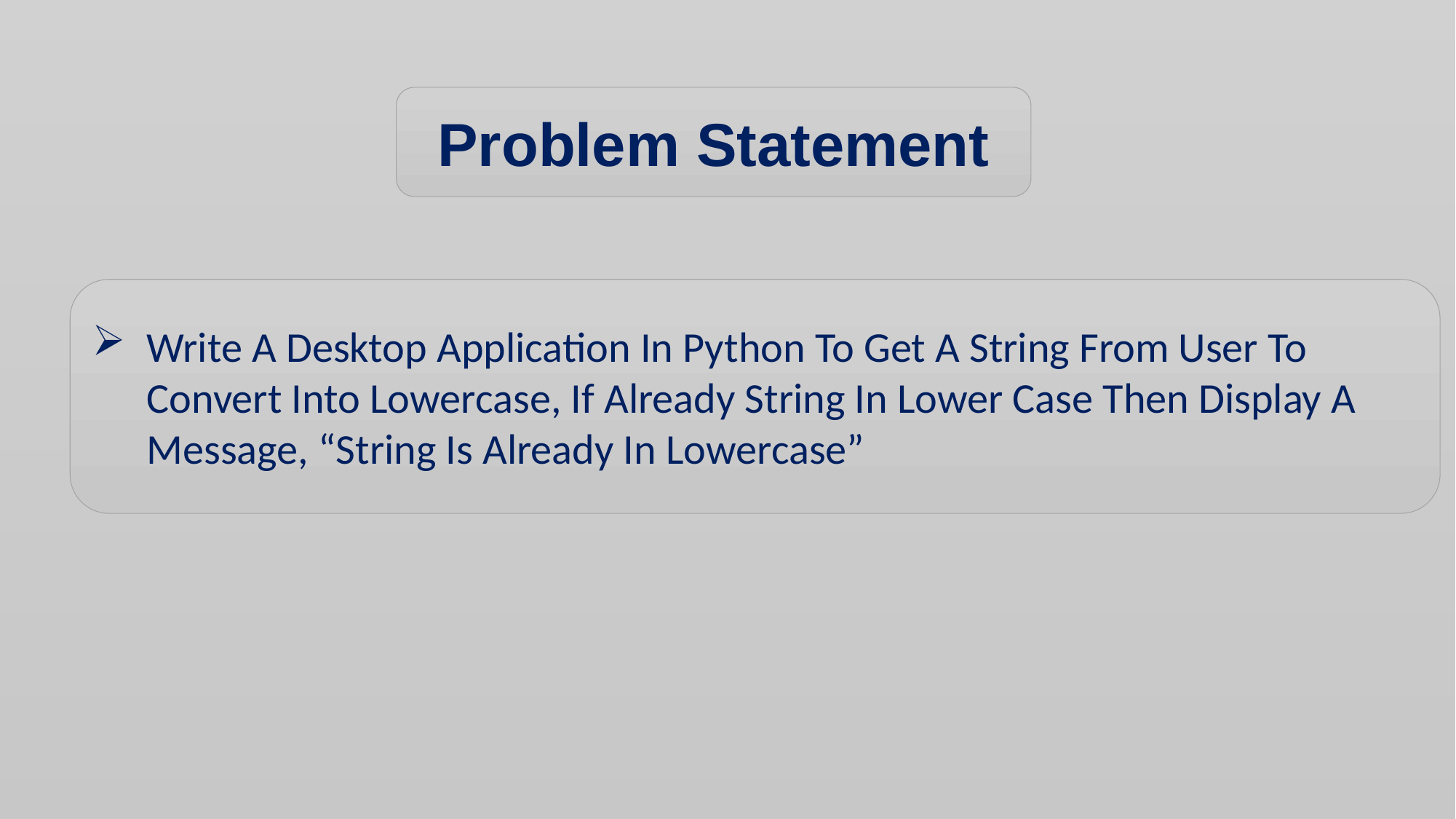

Problem Statement
Write A Desktop Application In Python To Get A String From User To Convert Into Lowercase, If Already String In Lower Case Then Display A Message, “String Is Already In Lowercase”